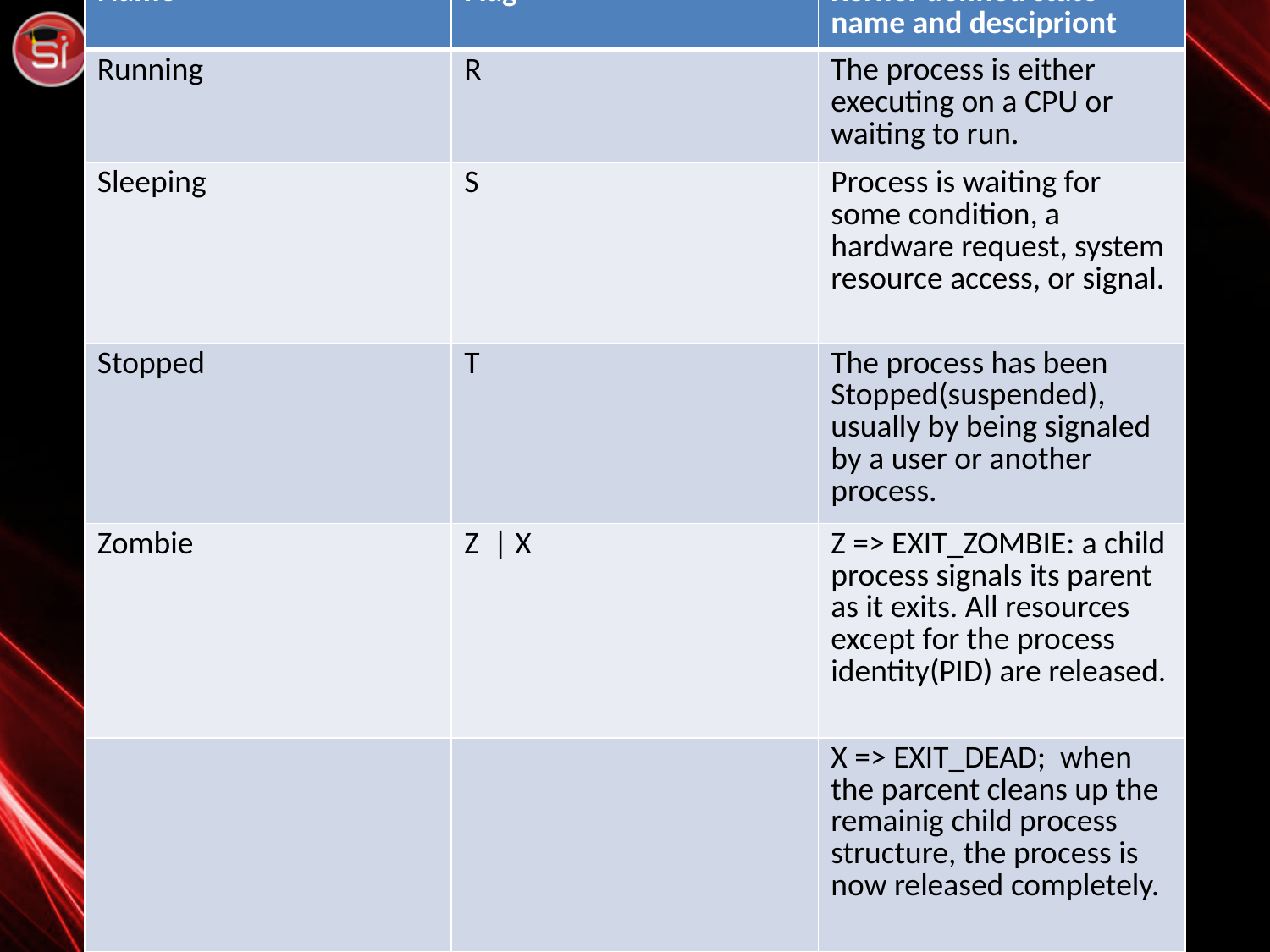

| Name | Flag | Kernel-defined state name and descipriont |
| --- | --- | --- |
| Running | R | The process is either executing on a CPU or waiting to run. |
| Sleeping | S | Process is waiting for some condition, a hardware request, system resource access, or signal. |
| Stopped | T | The process has been Stopped(suspended), usually by being signaled by a user or another process. |
| Zombie | Z | X | Z => EXIT\_ZOMBIE: a child process signals its parent as it exits. All resources except for the process identity(PID) are released. |
|  |  | X => EXIT\_DEAD; when the parcent cleans up the remainig child process structure, the process is now released completely. |
#